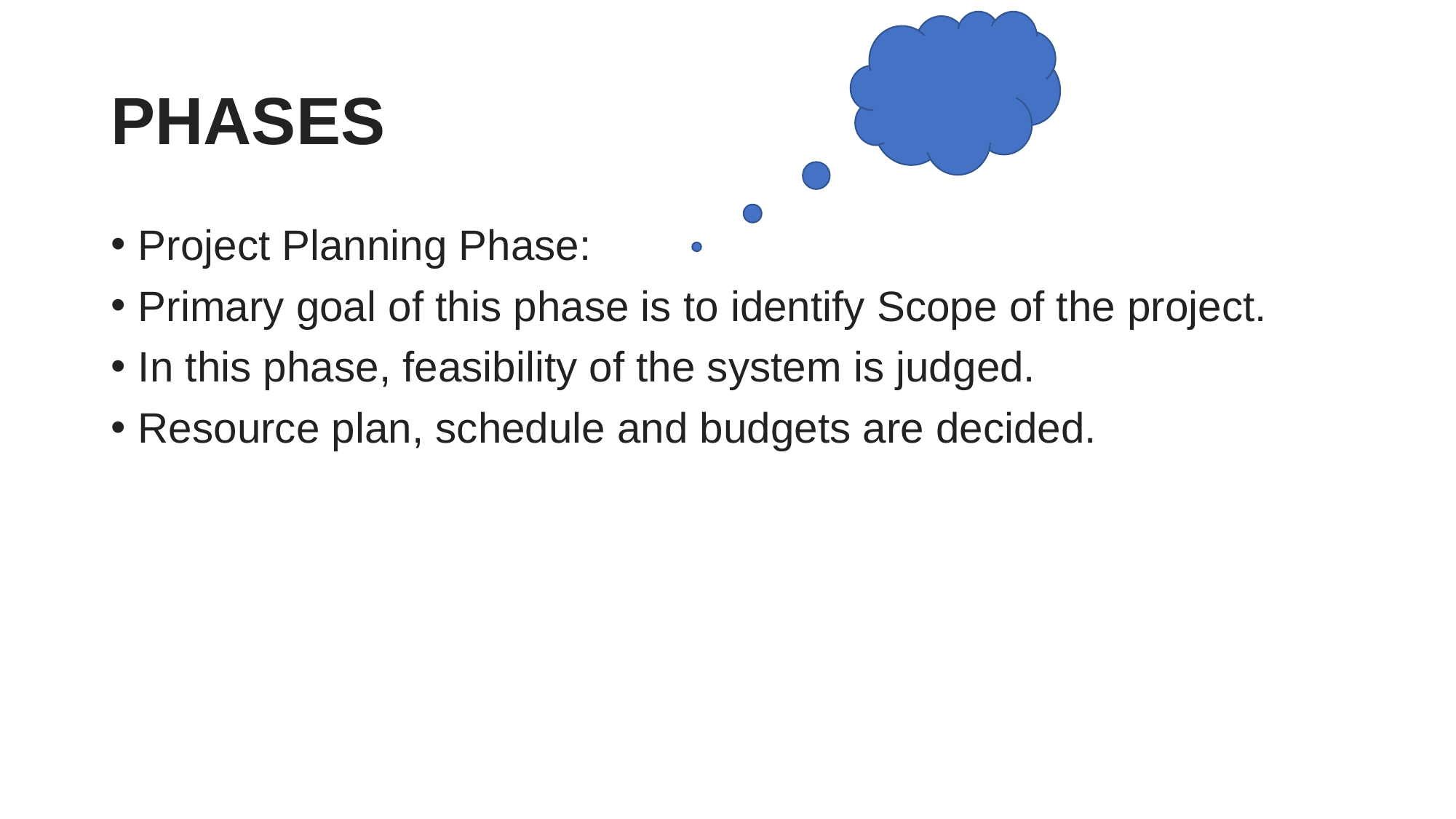

# PHASES
Project Planning Phase:
Primary goal of this phase is to identify Scope of the project.
In this phase, feasibility of the system is judged.
Resource plan, schedule and budgets are decided.